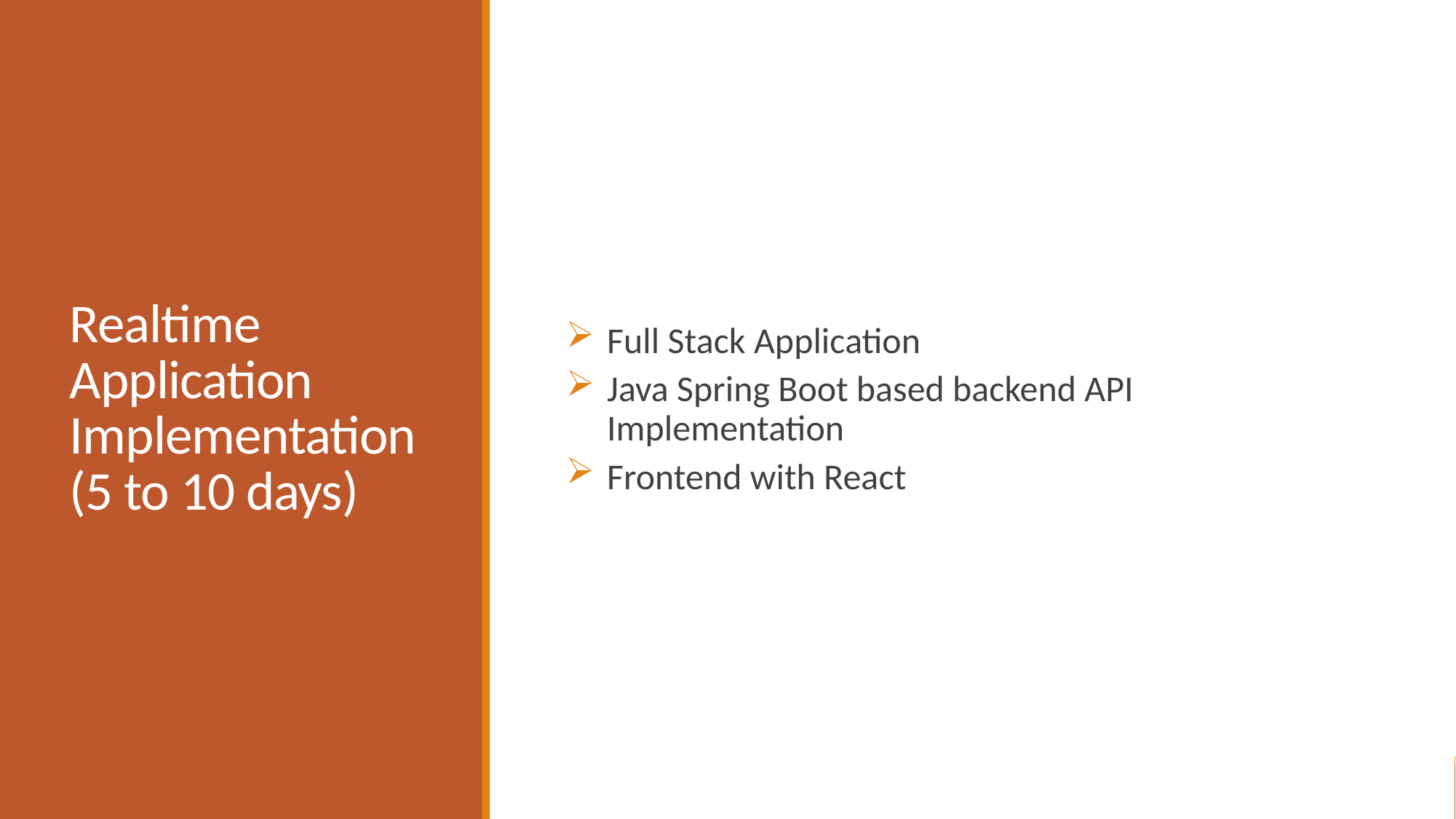

# Realtime Application Implementation(5 to 10 days)
Full Stack Application
Java Spring Boot based backend API Implementation
Frontend with React